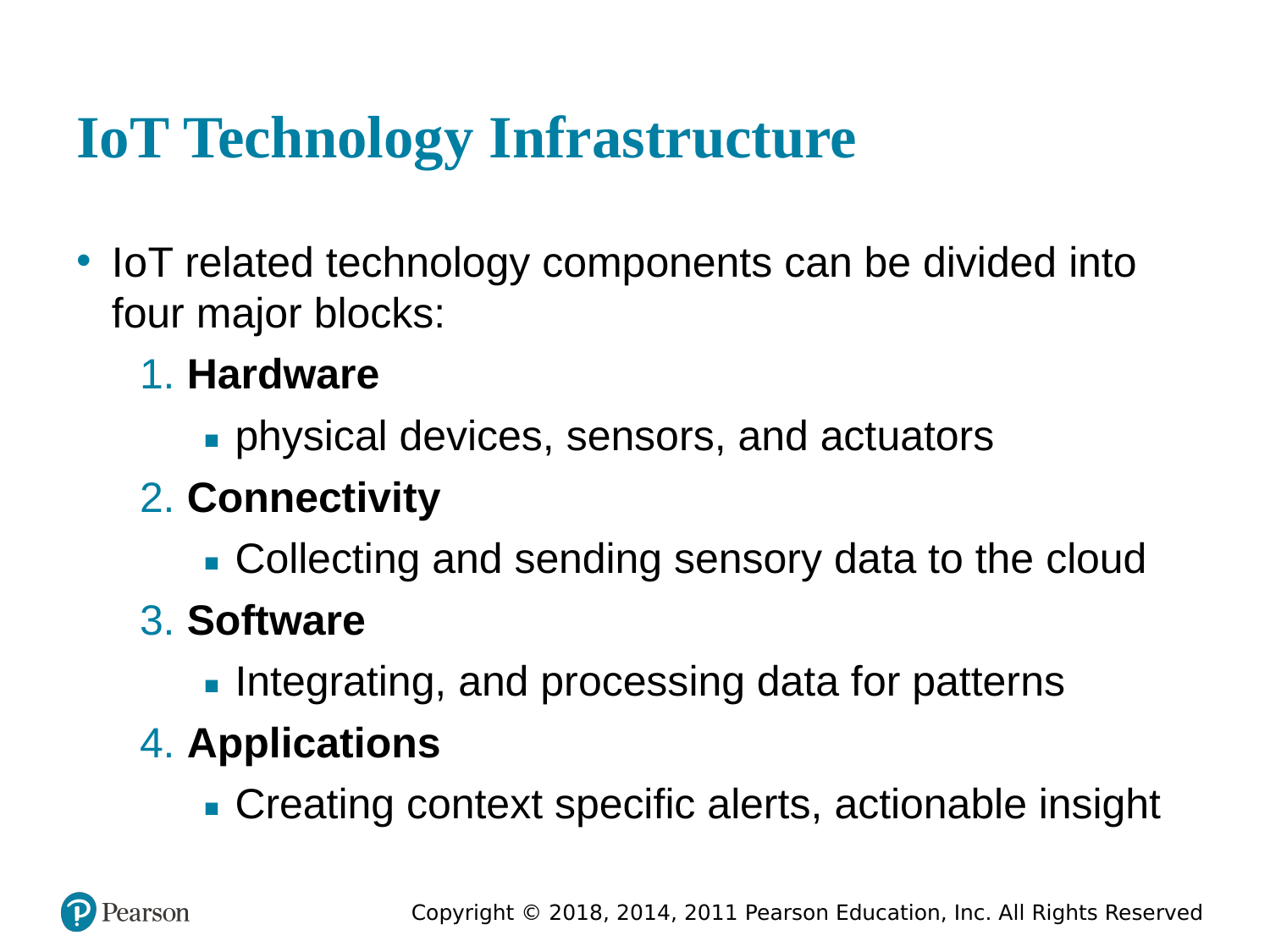

# I o T Technology Infrastructure
I o T related technology components can be divided into four major blocks:
1. Hardware
physical devices, sensors, and actuators
2. Connectivity
Collecting and sending sensory data to the cloud
3. Software
Integrating, and processing data for patterns
4. Applications
Creating context specific alerts, actionable insight